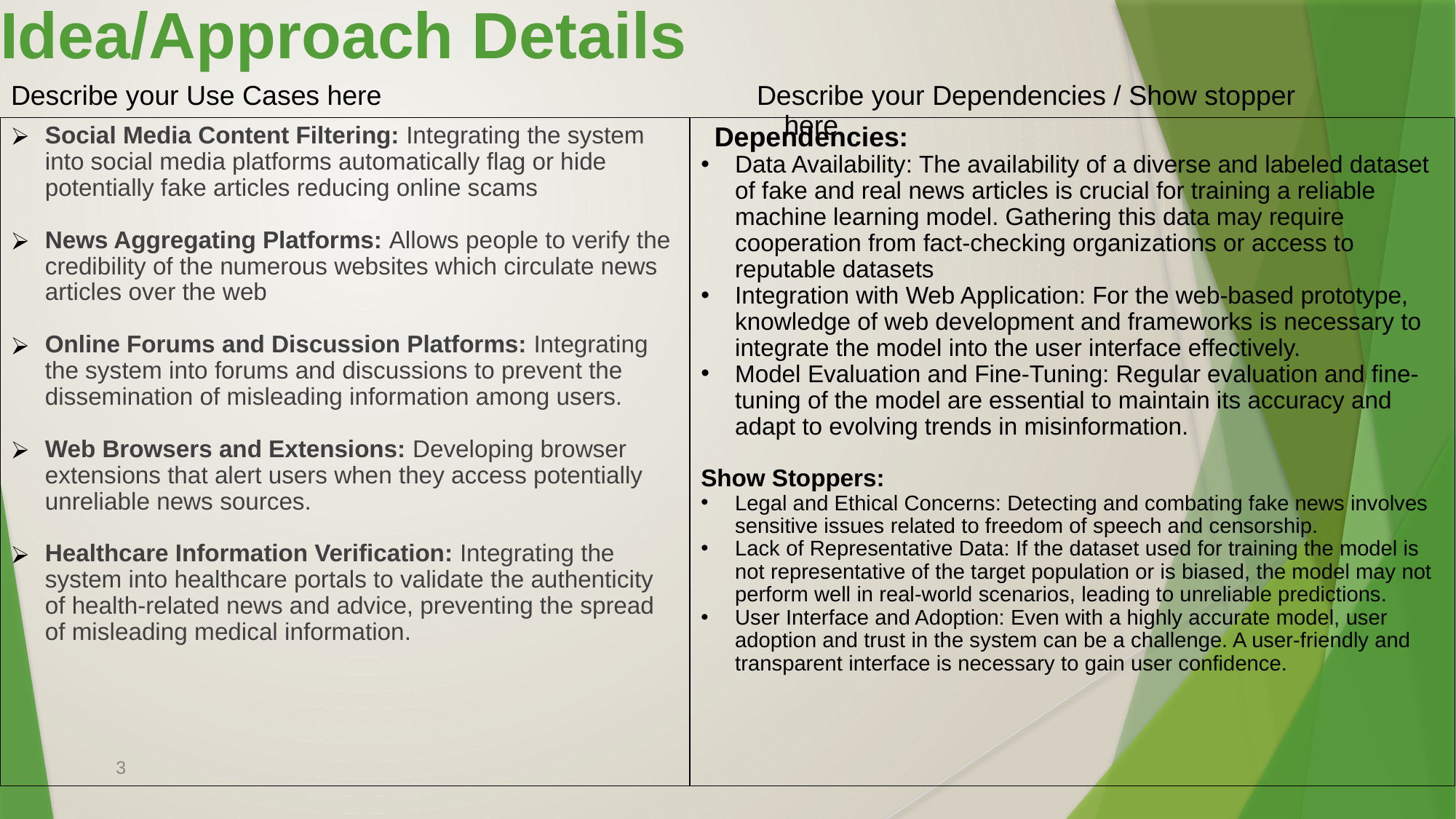

# Idea/Approach Details
Describe your Use Cases here
Describe your Dependencies / Show stopper here
Social Media Content Filtering: Integrating the system into social media platforms automatically flag or hide potentially fake articles reducing online scams

News Aggregating Platforms: Allows people to verify the credibility of the numerous websites which circulate news articles over the web

Online Forums and Discussion Platforms: Integrating the system into forums and discussions to prevent the dissemination of misleading information among users.

Web Browsers and Extensions: Developing browser extensions that alert users when they access potentially unreliable news sources.

Healthcare Information Verification: Integrating the system into healthcare portals to validate the authenticity of health-related news and advice, preventing the spread of misleading medical information.
  Dependencies:
Data Availability: The availability of a diverse and labeled dataset of fake and real news articles is crucial for training a reliable machine learning model. Gathering this data may require cooperation from fact-checking organizations or access to reputable datasets
Integration with Web Application: For the web-based prototype, knowledge of web development and frameworks is necessary to integrate the model into the user interface effectively.
Model Evaluation and Fine-Tuning: Regular evaluation and fine-tuning of the model are essential to maintain its accuracy and adapt to evolving trends in misinformation.

Show Stoppers:
Legal and Ethical Concerns: Detecting and combating fake news involves sensitive issues related to freedom of speech and censorship.
Lack of Representative Data: If the dataset used for training the model is not representative of the target population or is biased, the model may not perform well in real-world scenarios, leading to unreliable predictions.
User Interface and Adoption: Even with a highly accurate model, user adoption and trust in the system can be a challenge. A user-friendly and transparent interface is necessary to gain user confidence.

3